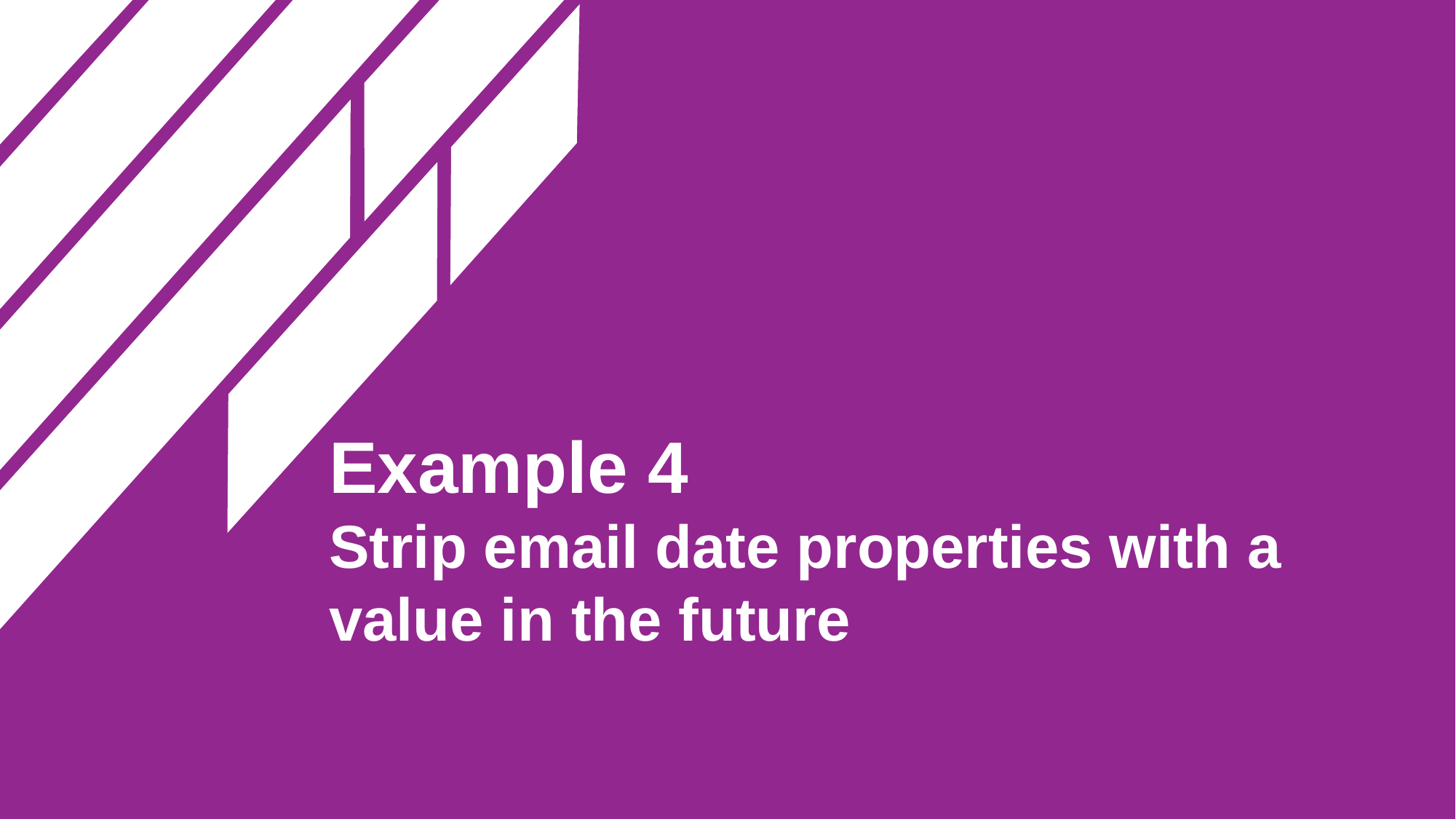

Example 4
Strip email date properties with a value in the future